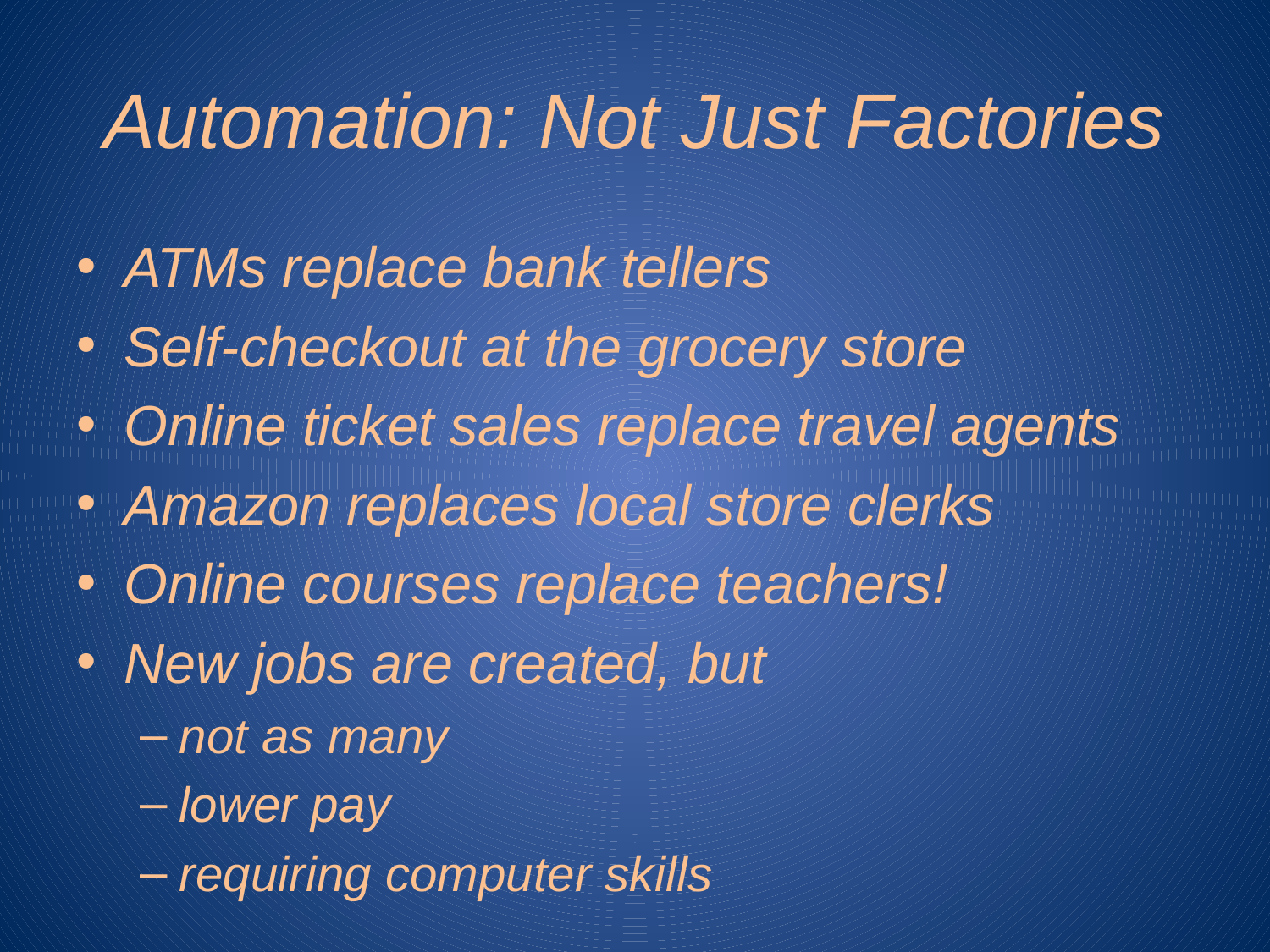

# Automation: Not Just Factories
ATMs replace bank tellers
Self-checkout at the grocery store
Online ticket sales replace travel agents
Amazon replaces local store clerks
Online courses replace teachers!
New jobs are created, but
not as many
lower pay
requiring computer skills